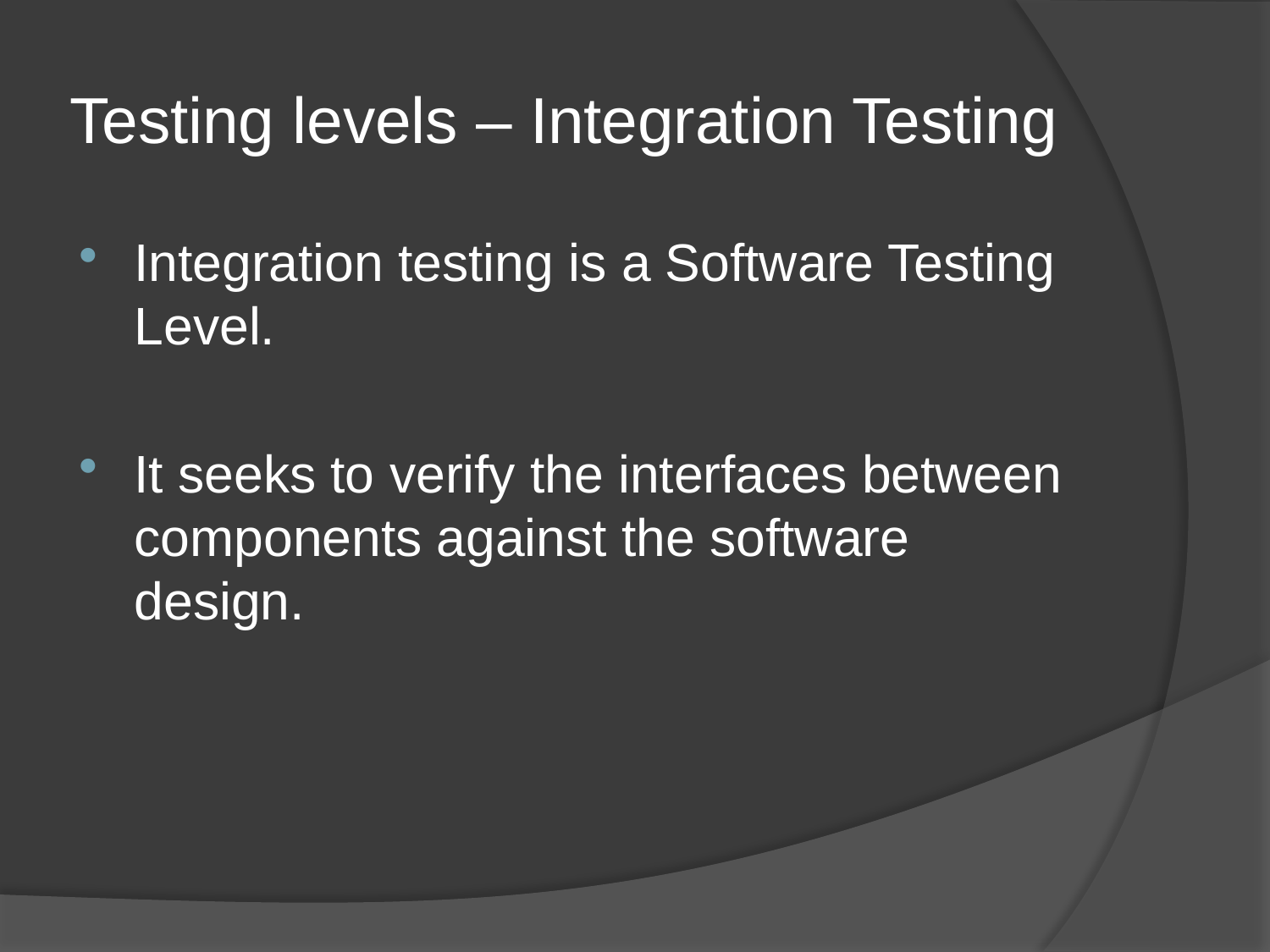

# Testing levels – Integration Testing
Integration testing is a Software Testing Level.

It seeks to verify the interfaces between components against the software design.